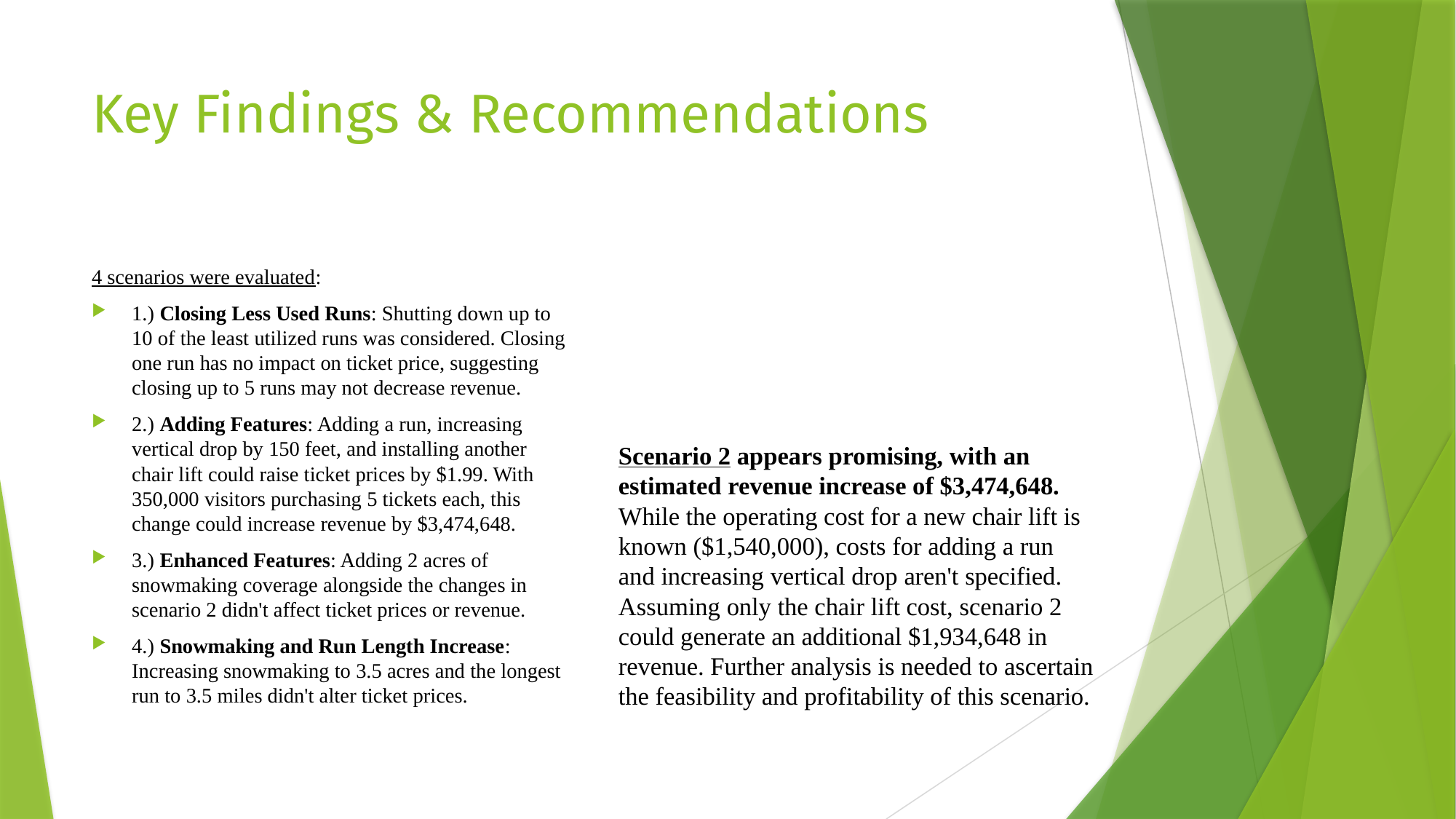

# Key Findings & Recommendations
4 scenarios were evaluated:
1.) Closing Less Used Runs: Shutting down up to 10 of the least utilized runs was considered. Closing one run has no impact on ticket price, suggesting closing up to 5 runs may not decrease revenue.
2.) Adding Features: Adding a run, increasing vertical drop by 150 feet, and installing another chair lift could raise ticket prices by $1.99. With 350,000 visitors purchasing 5 tickets each, this change could increase revenue by $3,474,648.
3.) Enhanced Features: Adding 2 acres of snowmaking coverage alongside the changes in scenario 2 didn't affect ticket prices or revenue.
4.) Snowmaking and Run Length Increase: Increasing snowmaking to 3.5 acres and the longest run to 3.5 miles didn't alter ticket prices.

Scenario 2 appears promising, with an estimated revenue increase of $3,474,648. While the operating cost for a new chair lift is known ($1,540,000), costs for adding a run and increasing vertical drop aren't specified. Assuming only the chair lift cost, scenario 2 could generate an additional $1,934,648 in revenue. Further analysis is needed to ascertain the feasibility and profitability of this scenario.